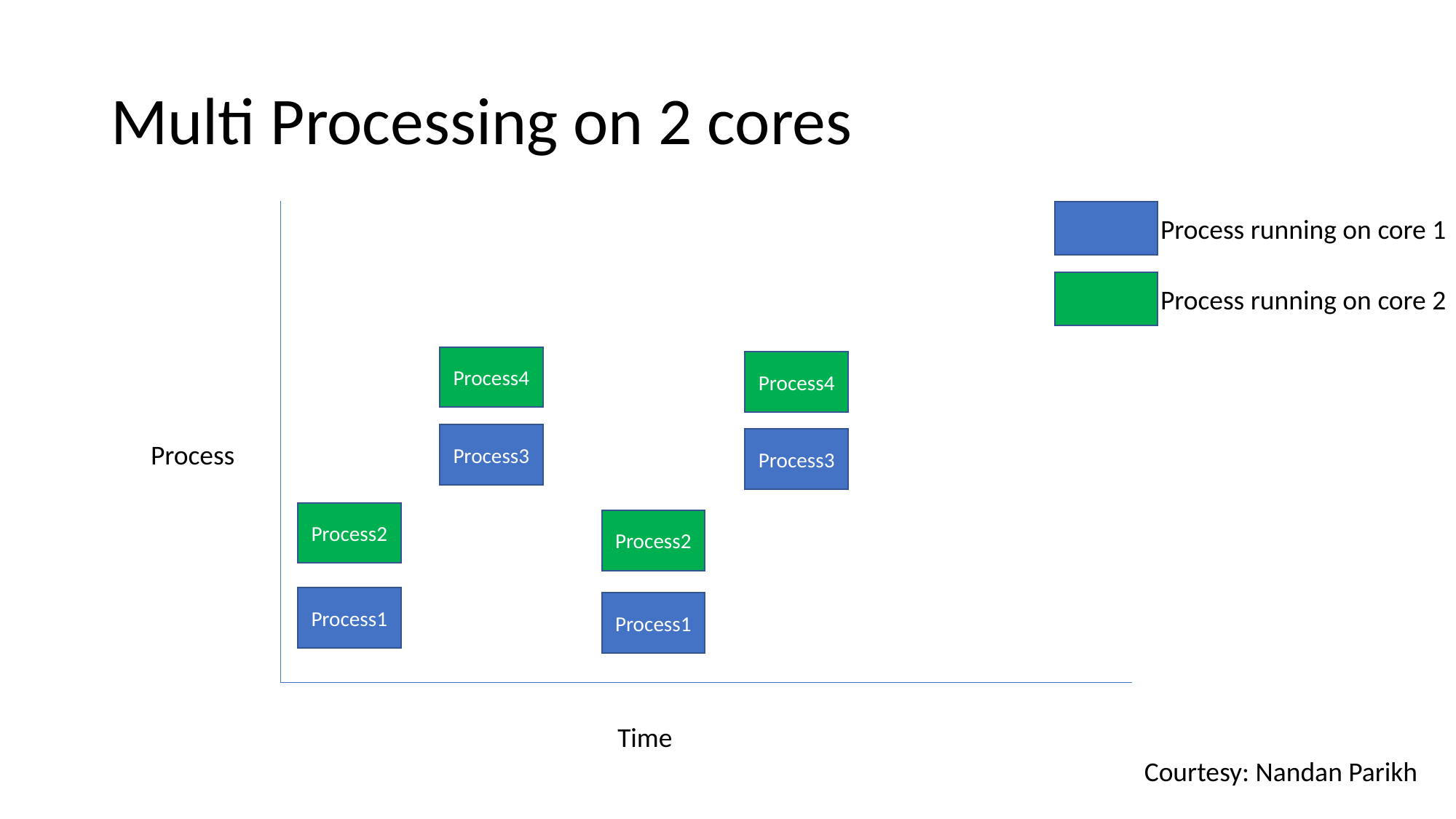

# Multi Processing on 2 cores

Process running on core 1

Process running on core 2
Process4
Process4
Process3
Process3
Process
Process2
Process2
Process1
Process1
Time
Courtesy: Nandan Parikh